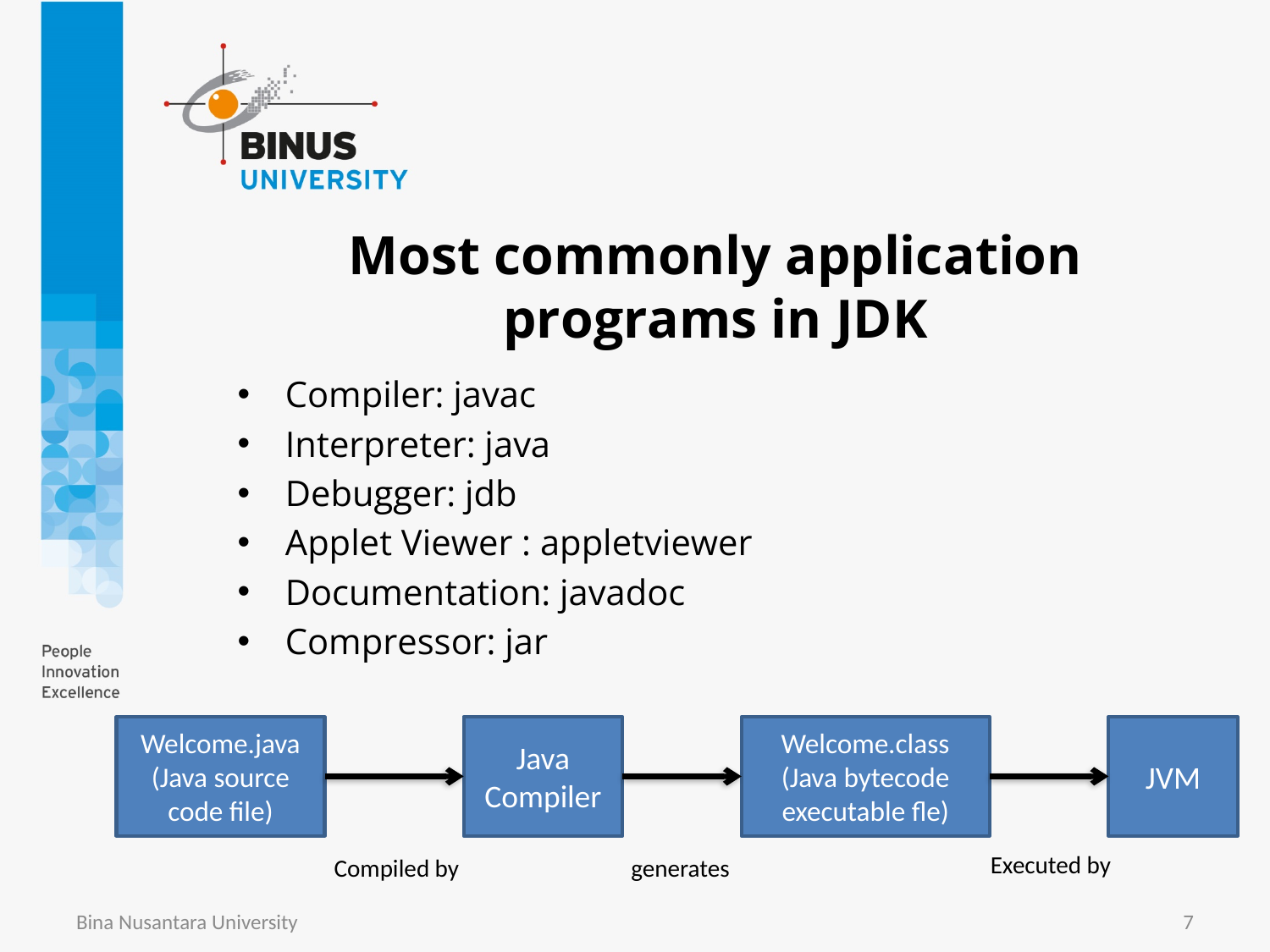

# Most commonly application programs in JDK
Compiler: javac
Interpreter: java
Debugger: jdb
Applet Viewer : appletviewer
Documentation: javadoc
Compressor: jar

Welcome.java
(Java source code file)
Java Compiler
Welcome.class
(Java bytecode executable fle)
JVM
Executed by
Compiled by
generates
Bina Nusantara University
7